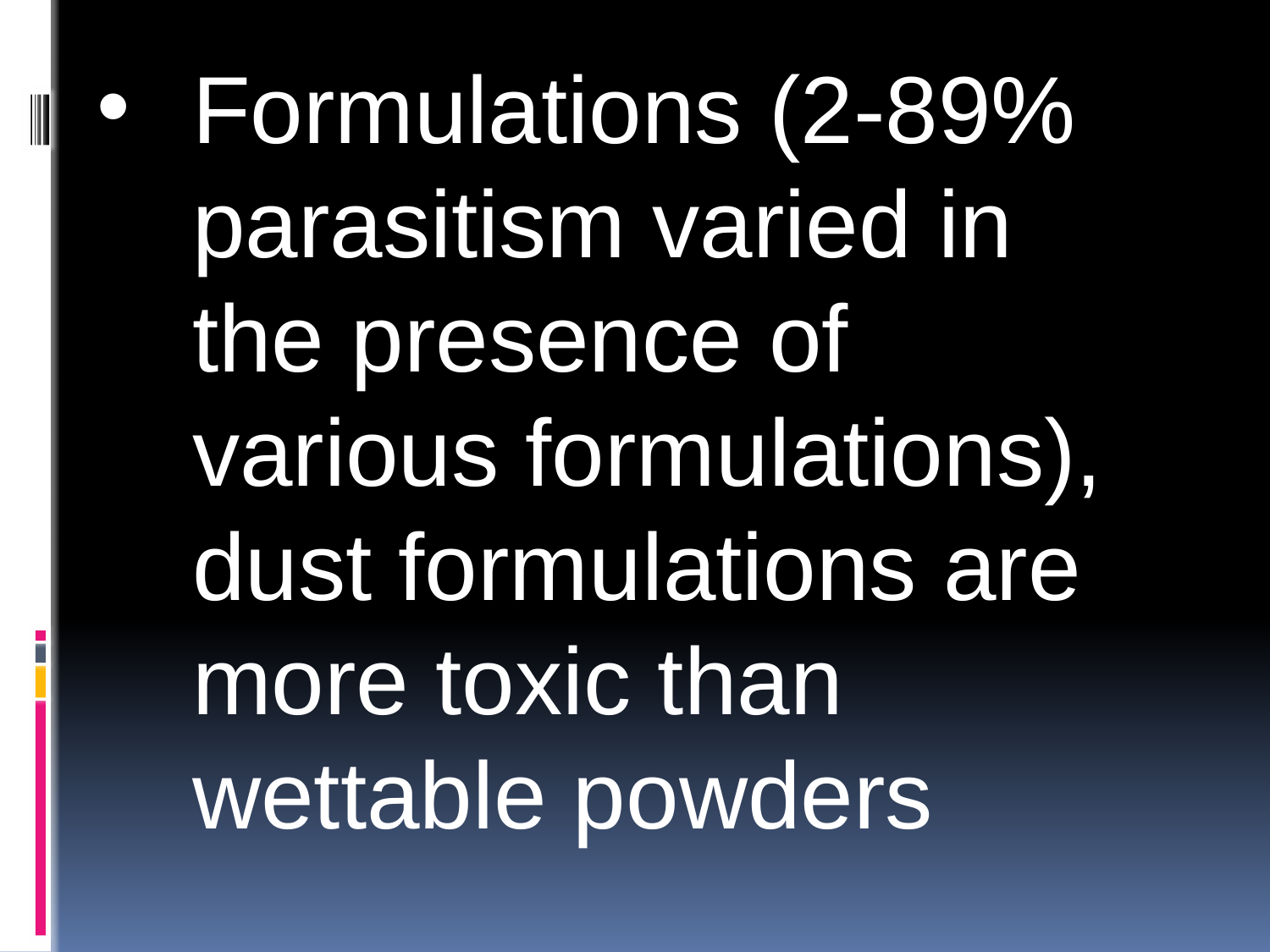

Formulations (2-89% parasitism varied in the presence of various formulations), dust formulations are more toxic than wettable powders